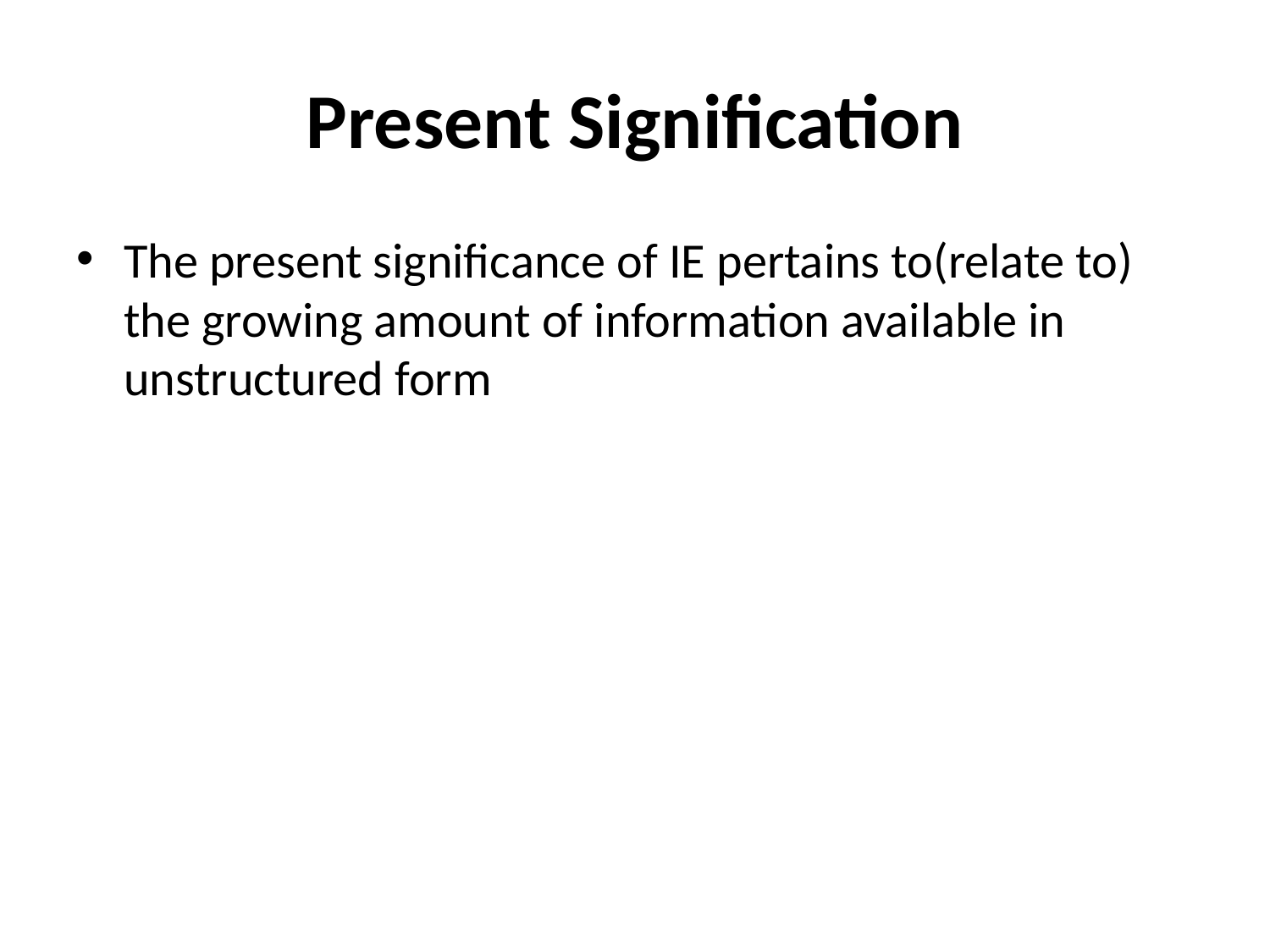

# Present Signification
The present significance of IE pertains to(relate to) the growing amount of information available in unstructured form